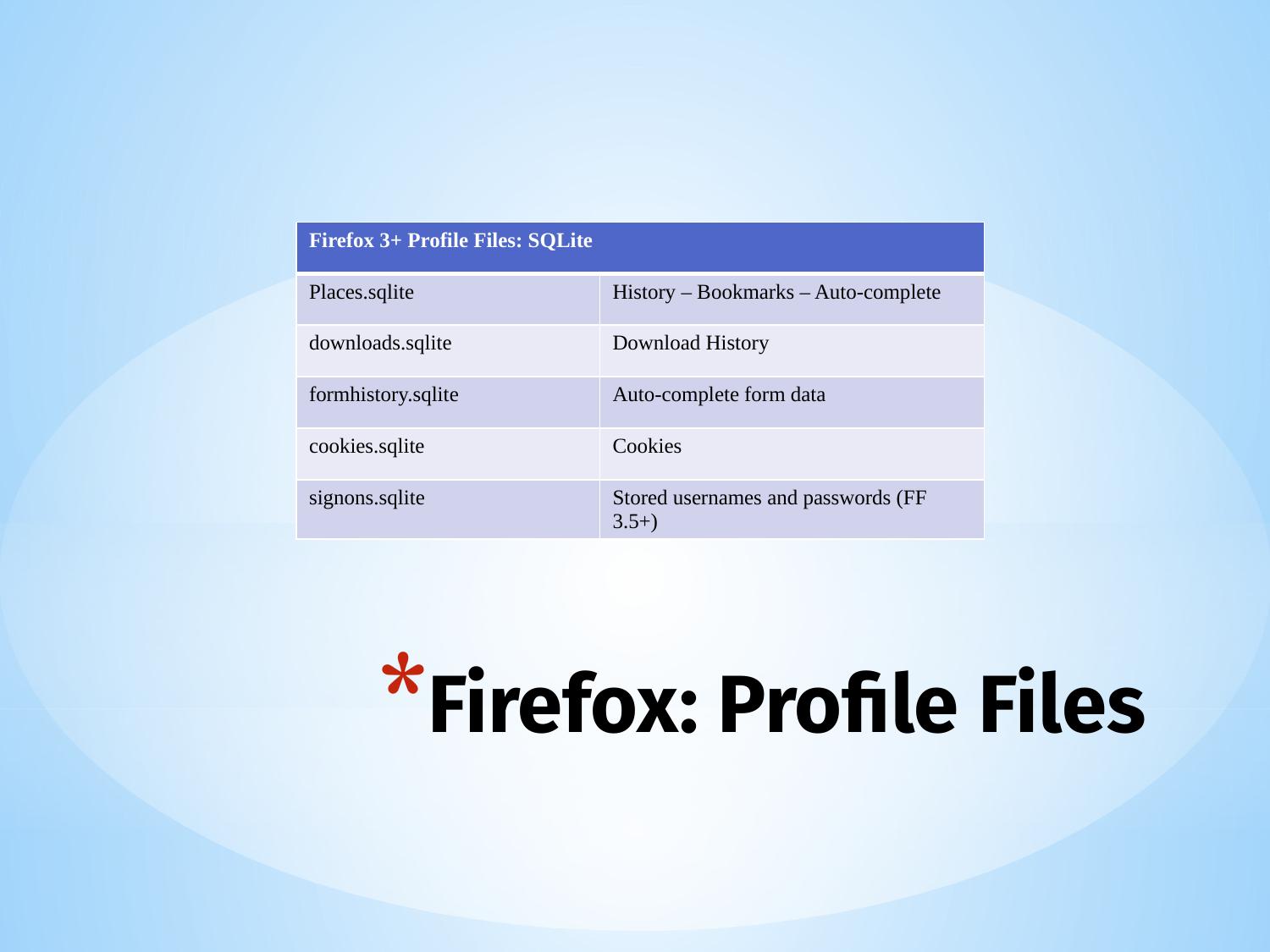

| Firefox 3+ Profile Files: SQLite |  |
| --- | --- |
| Places.sqlite | History – Bookmarks – Auto-complete |
| downloads.sqlite | Download History |
| formhistory.sqlite | Auto-complete form data |
| cookies.sqlite | Cookies |
| signons.sqlite | Stored usernames and passwords (FF 3.5+) |
# Firefox: Profile Files